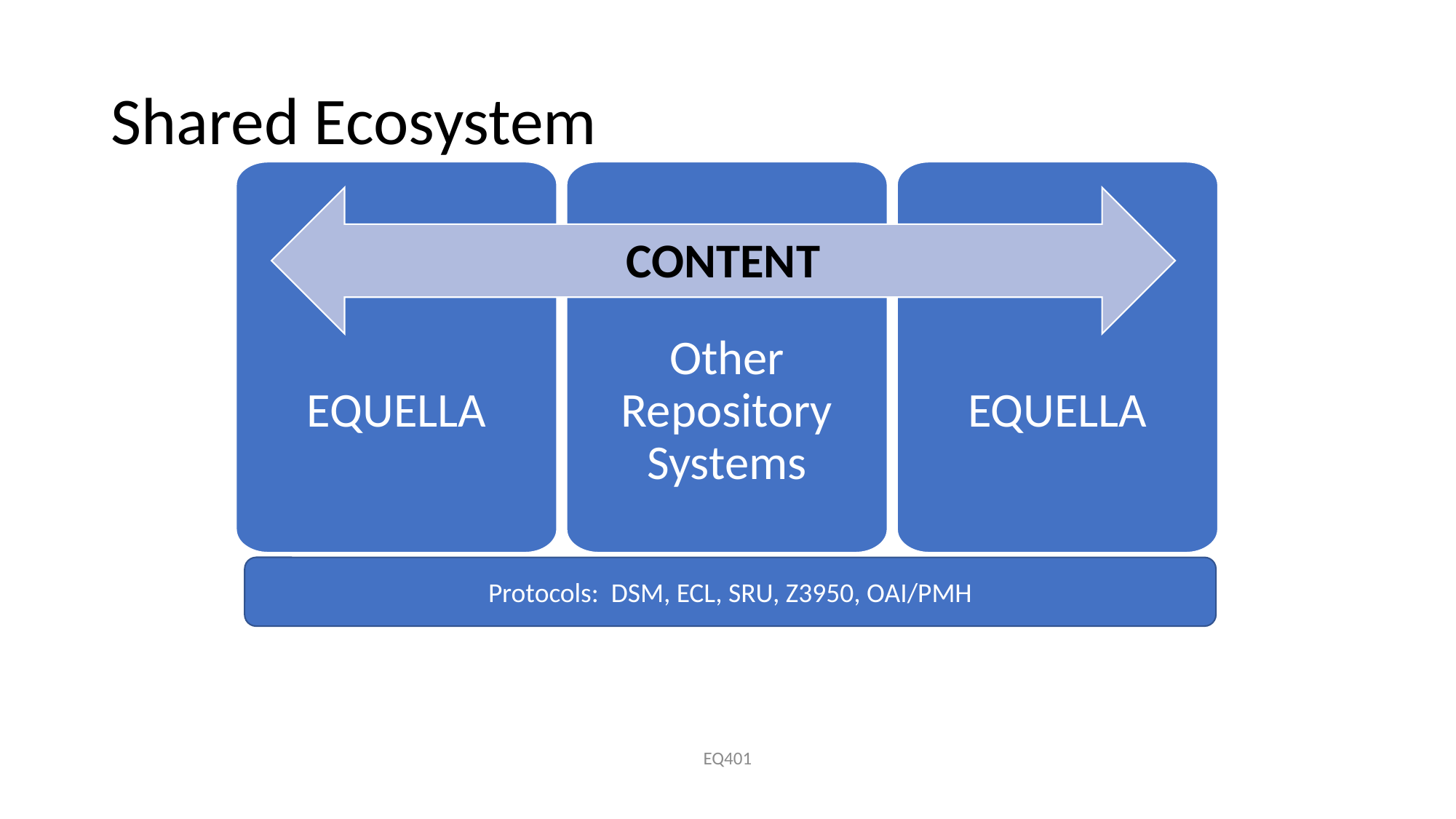

# Shared Ecosystem
EQUELLA
Other Repository Systems
EQUELLA
CONTENT
Protocols:  DSM, ECL, SRU, Z3950, OAI/PMH
EQ401